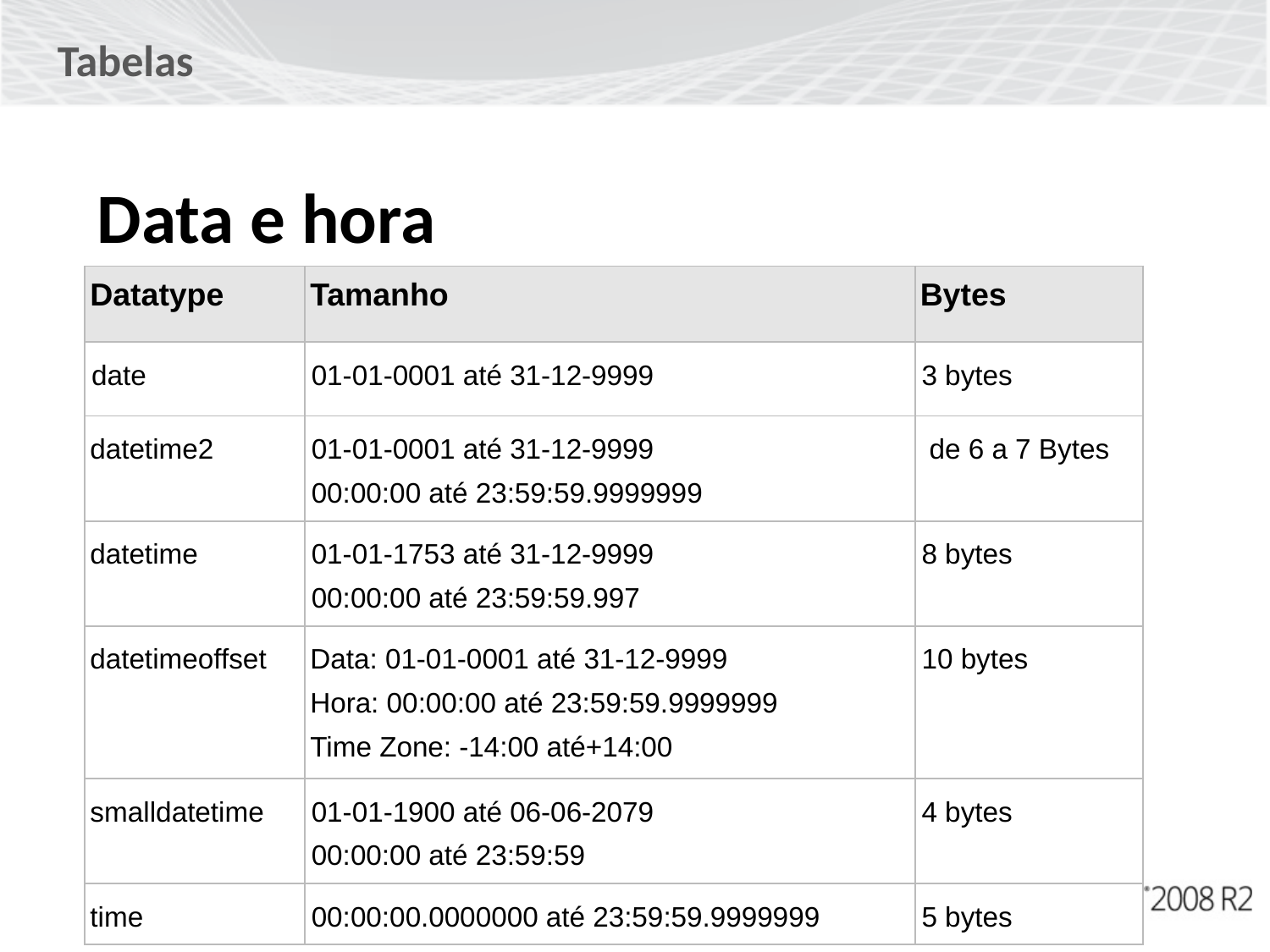

Tabelas
Data e hora
| Datatype | Tamanho | Bytes |
| --- | --- | --- |
| date | 01-01-0001 até 31-12-9999 | 3 bytes |
| datetime2 | 01-01-0001 até 31-12-9999 00:00:00 até 23:59:59.9999999 | de 6 a 7 Bytes |
| datetime | 01-01-1753 até 31-12-9999 00:00:00 até 23:59:59.997 | 8 bytes |
| datetimeoffset | Data: 01-01-0001 até 31-12-9999 Hora: 00:00:00 até 23:59:59.9999999 Time Zone: -14:00 até+14:00 | 10 bytes |
| smalldatetime | 01-01-1900 até 06-06-2079 00:00:00 até 23:59:59 | 4 bytes |
| time | 00:00:00.0000000 até 23:59:59.9999999 | 5 bytes |